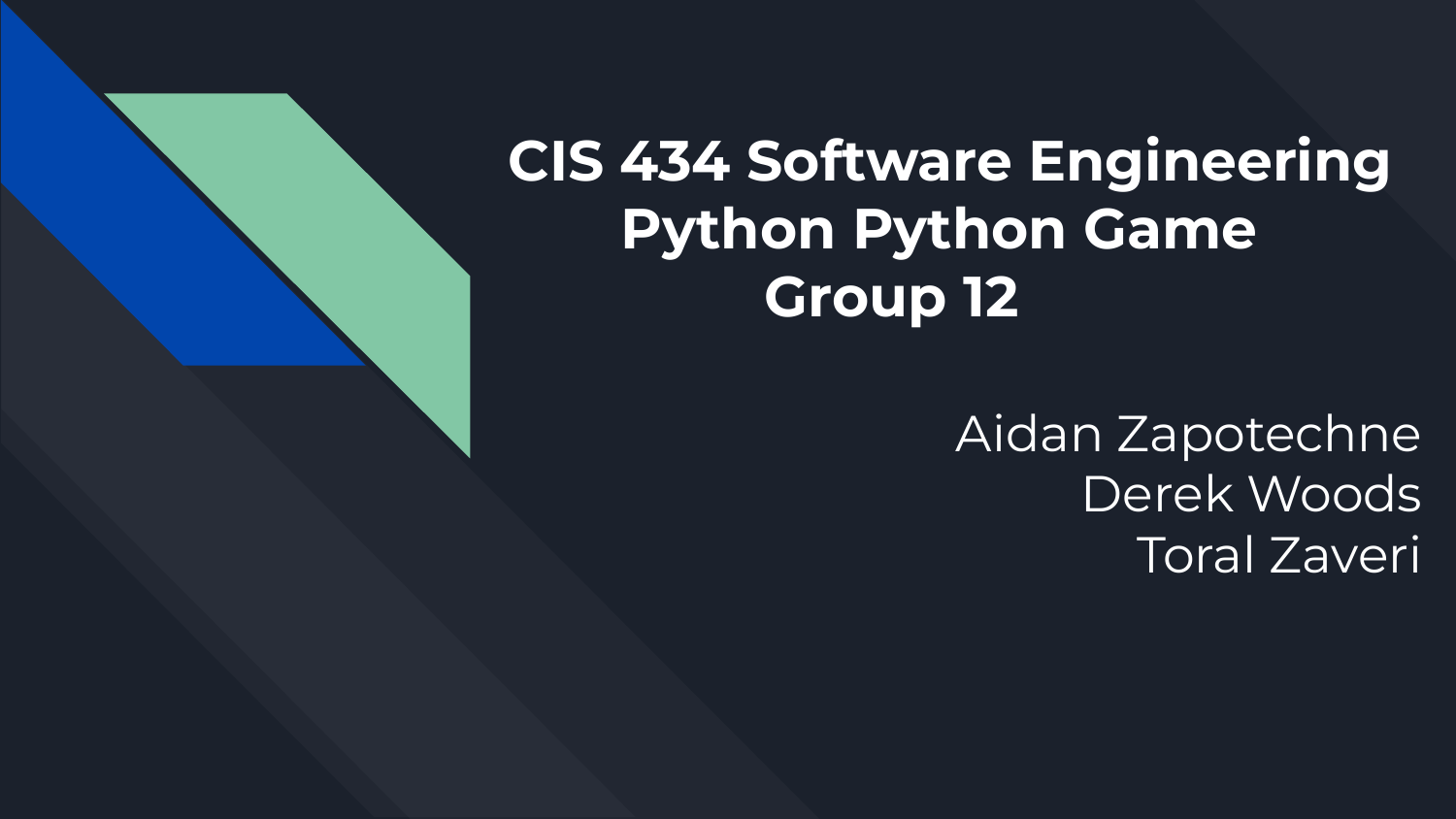

# CIS 434 Software Engineering
       Python Python Game
                Group 12

Aidan Zapotechne
 Derek Woods
 Toral Zaveri